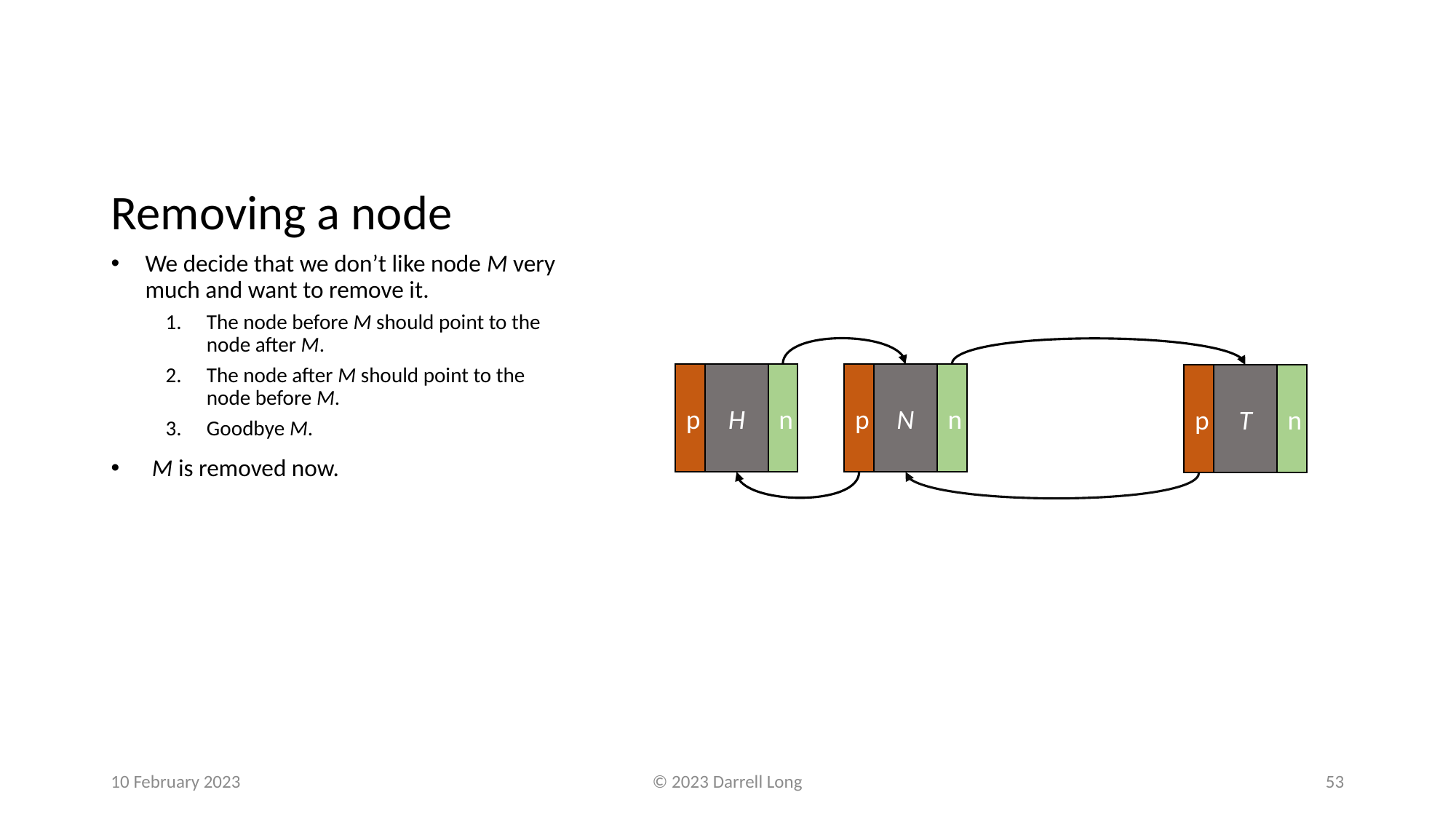

# Removing a node
We decide that we don’t like node M very much and want to remove it.
The node before M should point to the node after M.
The node after M should point to the node before M.
Goodbye M.
M is removed now.

p
N
n
p
H
n
p
T
n
10 February 2023
© 2023 Darrell Long
53